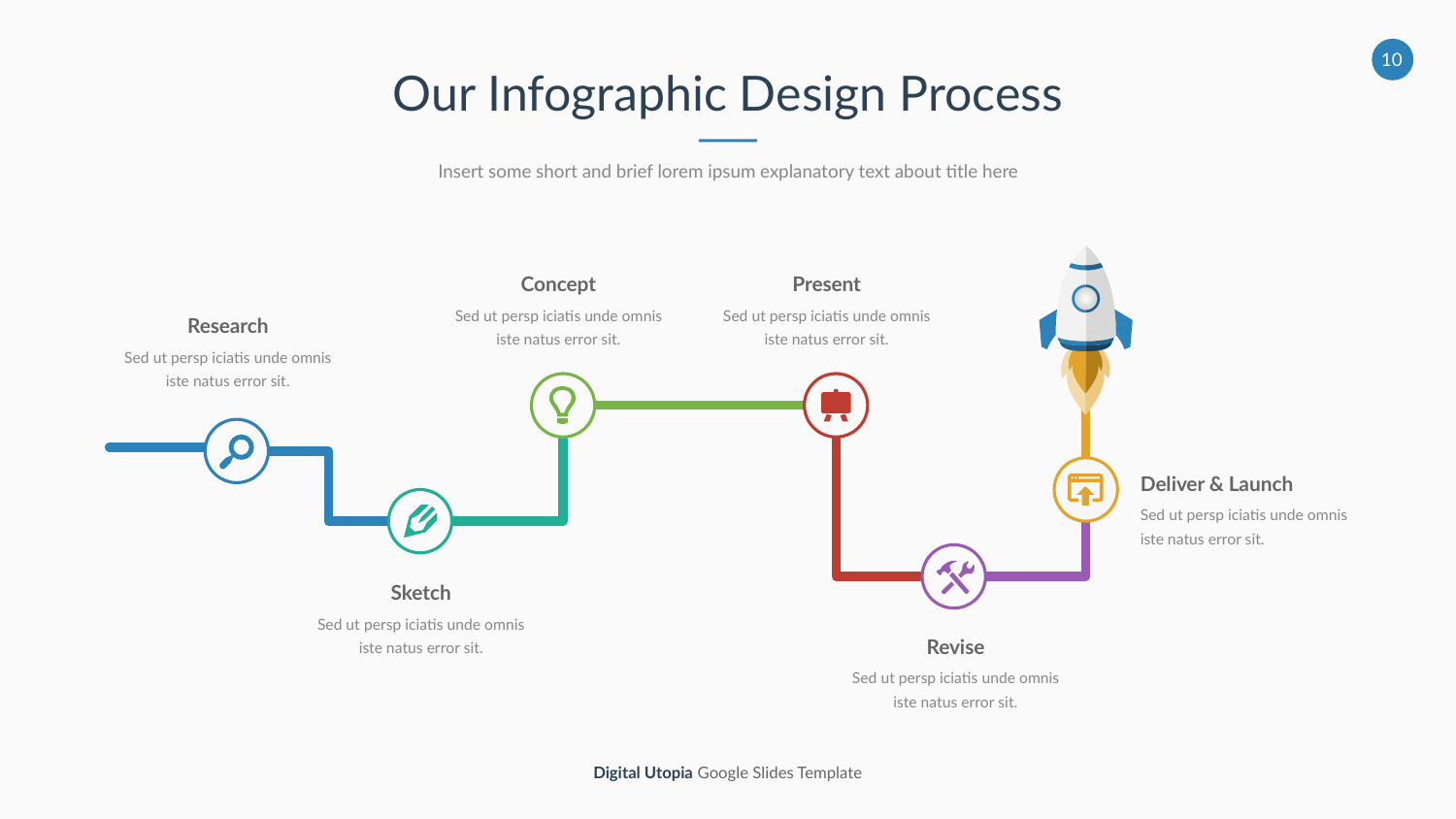

Our Infographic Design Process
Insert some short and brief lorem ipsum explanatory text about title here

Concept
Present
Sed ut persp iciatis unde omnis iste natus error sit.
Sed ut persp iciatis unde omnis iste natus error sit.
Research
Sed ut persp iciatis unde omnis iste natus error sit.

Deliver & Launch

Sed ut persp iciatis unde omnis iste natus error sit.

Sketch
Sed ut persp iciatis unde omnis iste natus error sit.
Revise
Sed ut persp iciatis unde omnis iste natus error sit.